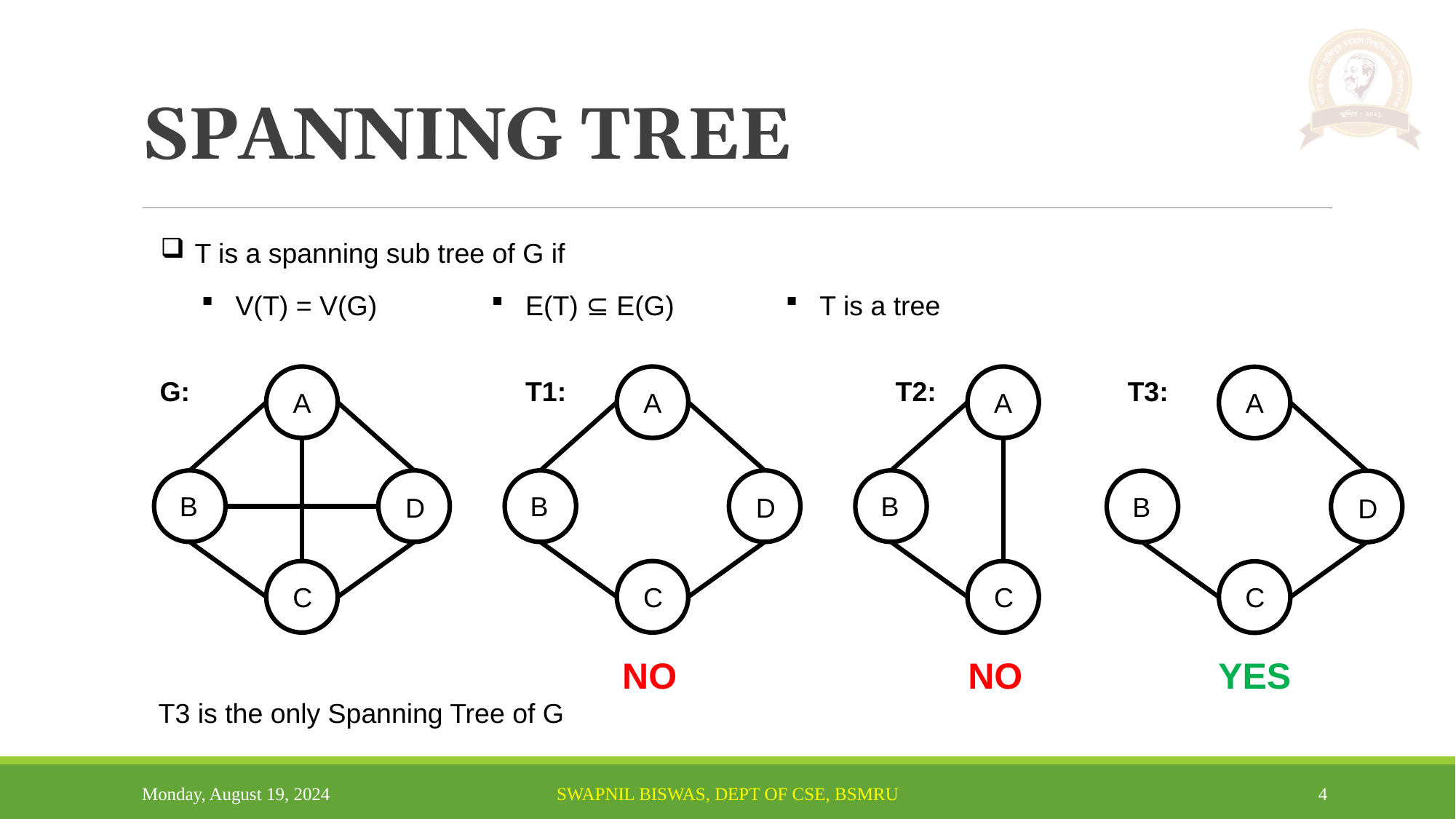

# SPANNING TREE
T is a spanning sub tree of G if
T is a tree
V(T) = V(G)
E(T) ⊆ E(G)

G:
T1:
T3:
T2:
A
A
A
A

B
B
B
B
D
D
D

C
C
C
C
NO
NO
YES
T3 is the only Spanning Tree of G
Monday, August 19, 2024
Swapnil Biswas, Dept of CSE, BSMRU
4